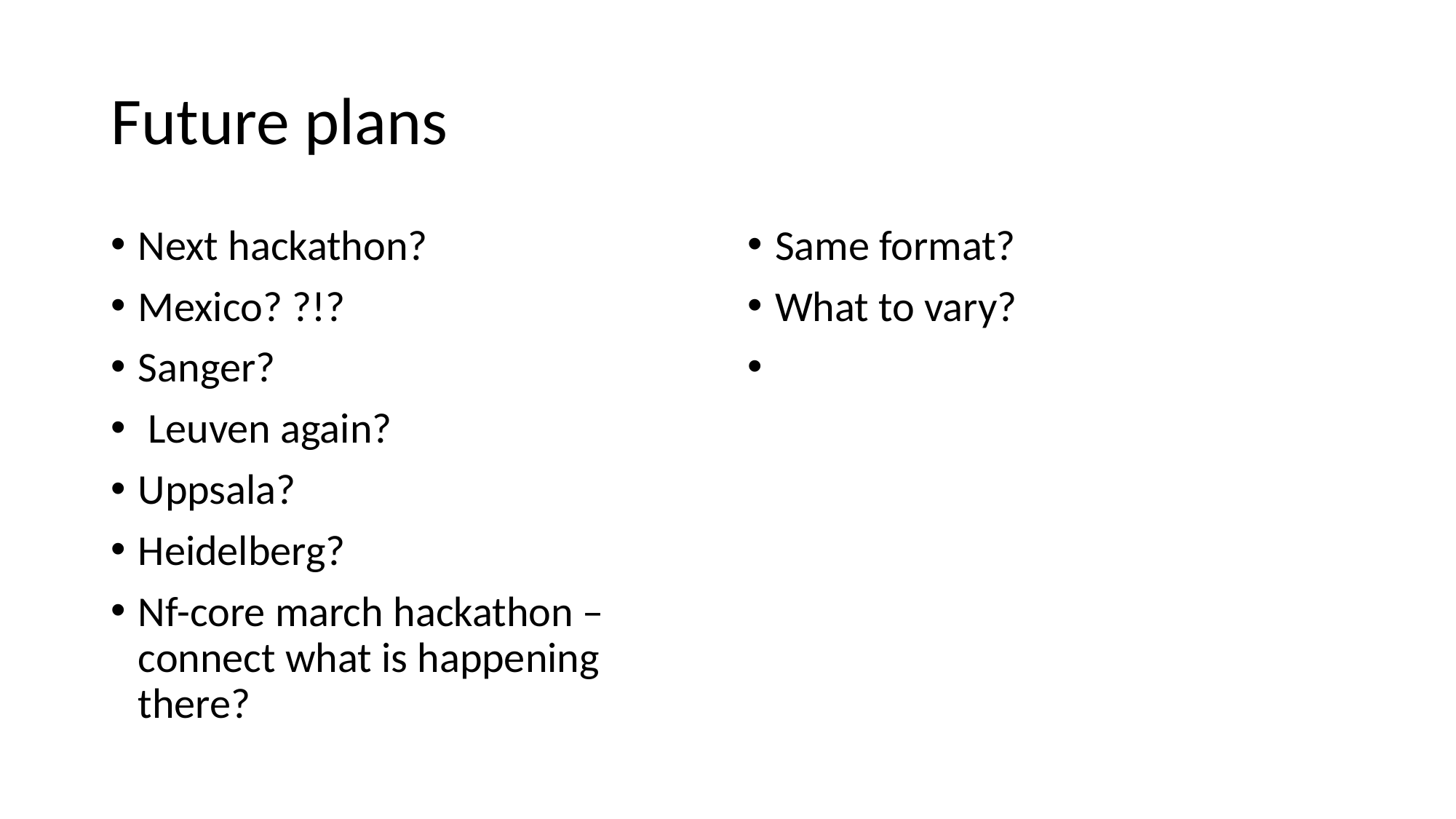

# Future plans
Next hackathon?
Mexico? ?!?
Sanger?
 Leuven again?
Uppsala?
Heidelberg?
Nf-core march hackathon – connect what is happening there?

Same format?
What to vary?